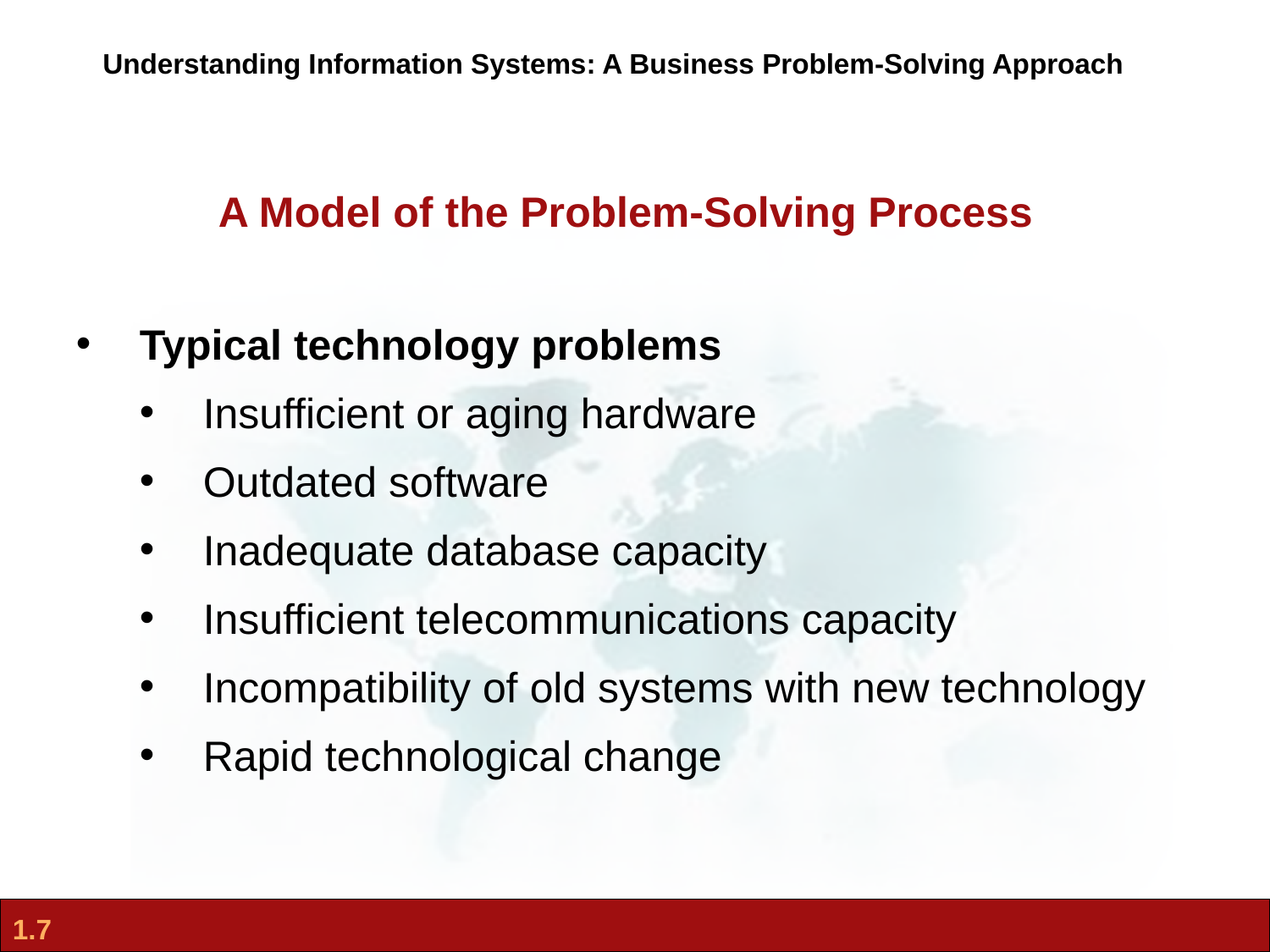

Understanding Information Systems: A Business Problem-Solving Approach
A Model of the Problem-Solving Process
Typical technology problems
Insufficient or aging hardware
Outdated software
Inadequate database capacity
Insufficient telecommunications capacity
Incompatibility of old systems with new technology
Rapid technological change